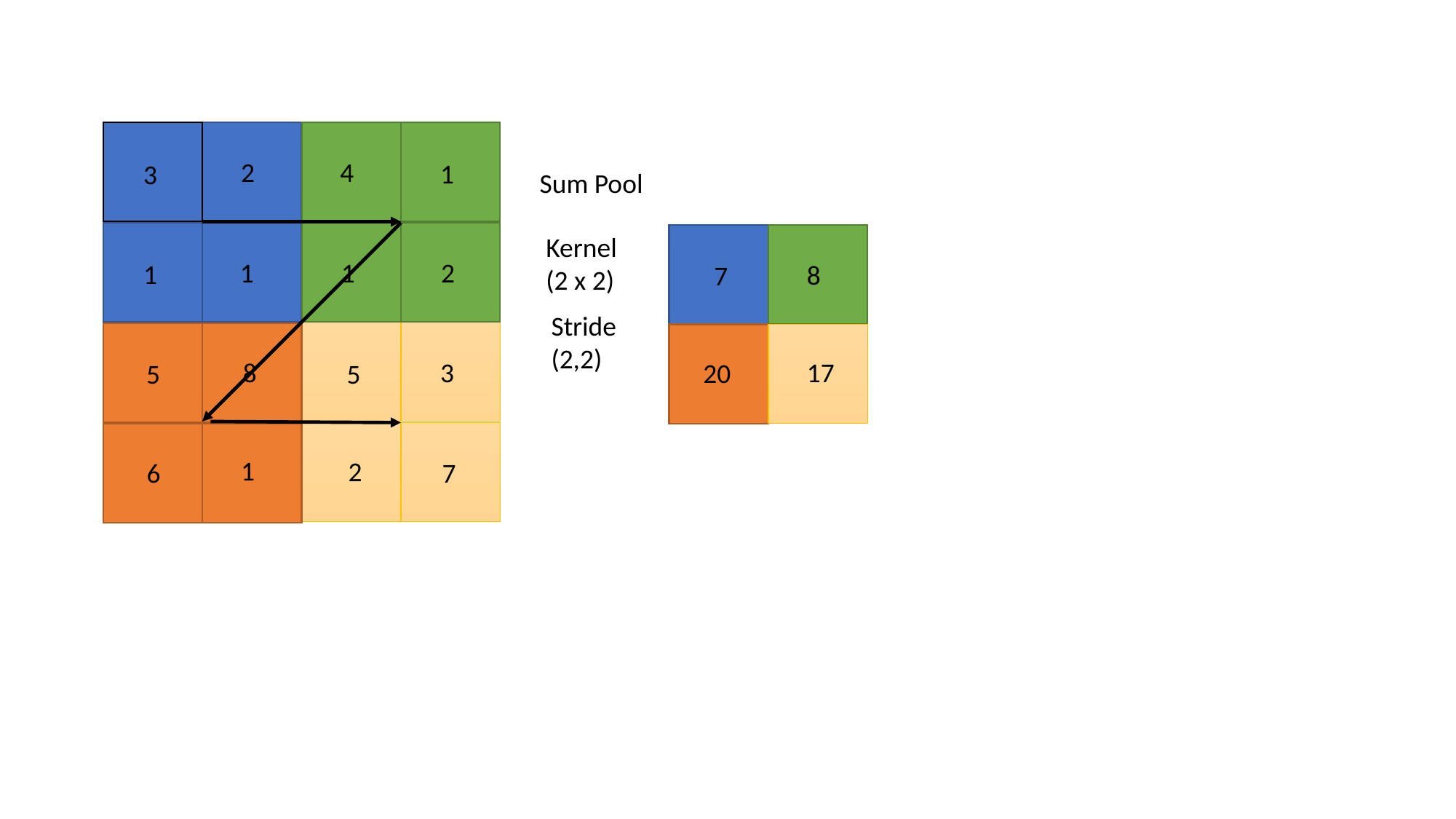

2
4
1
3
Sum Pool

Kernel
(2 x 2)

1
1
2
1
8
7
Stride (2,2)

8
3
17
20
5
5

1
2
6
7